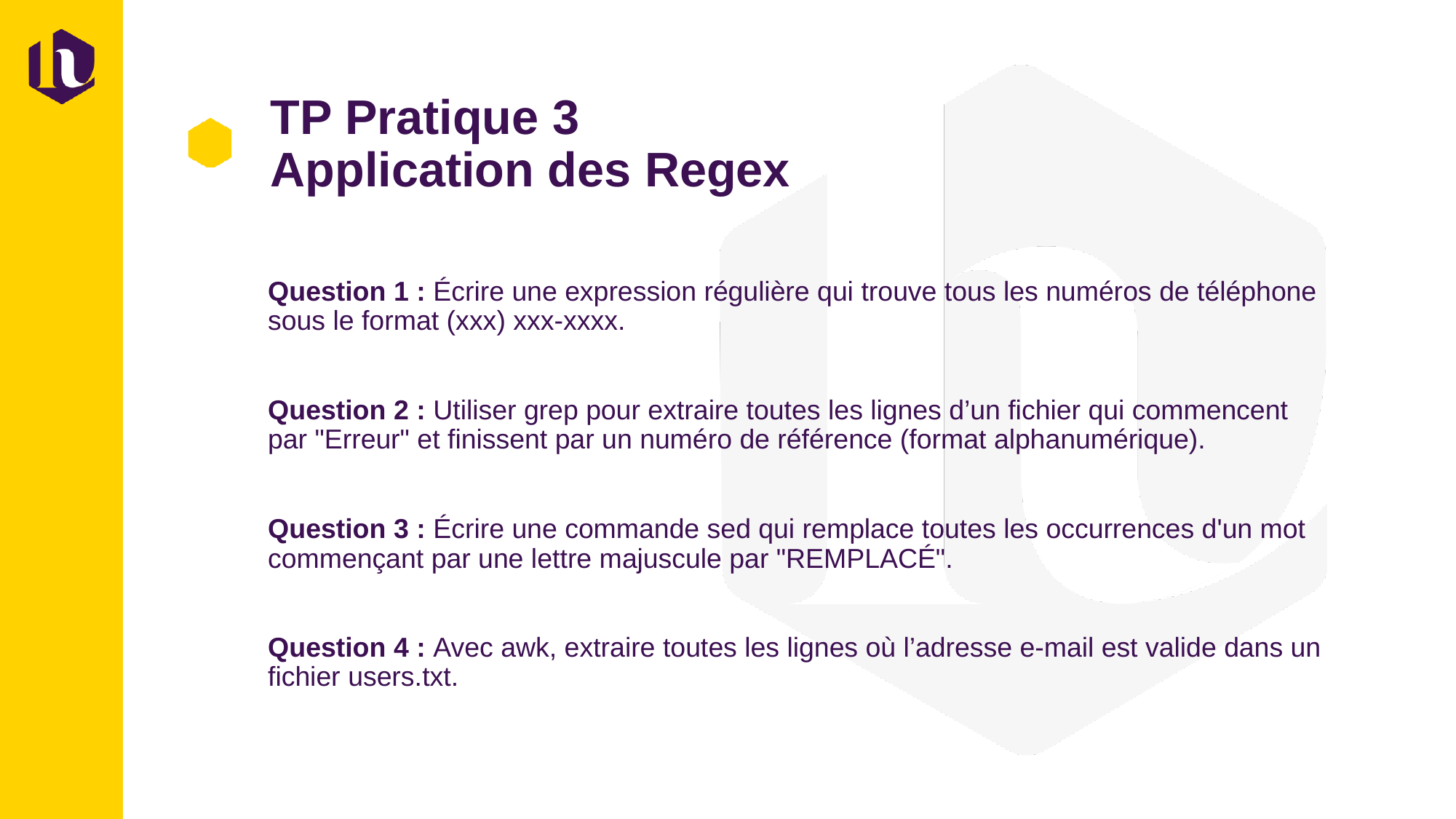

# TP Pratique 3 Application des Regex
Question 1 : Écrire une expression régulière qui trouve tous les numéros de téléphone sous le format (xxx) xxx-xxxx.

Question 2 : Utiliser grep pour extraire toutes les lignes d’un fichier qui commencent par "Erreur" et finissent par un numéro de référence (format alphanumérique).

Question 3 : Écrire une commande sed qui remplace toutes les occurrences d'un mot commençant par une lettre majuscule par "REMPLACÉ".

Question 4 : Avec awk, extraire toutes les lignes où l’adresse e-mail est valide dans un fichier users.txt.